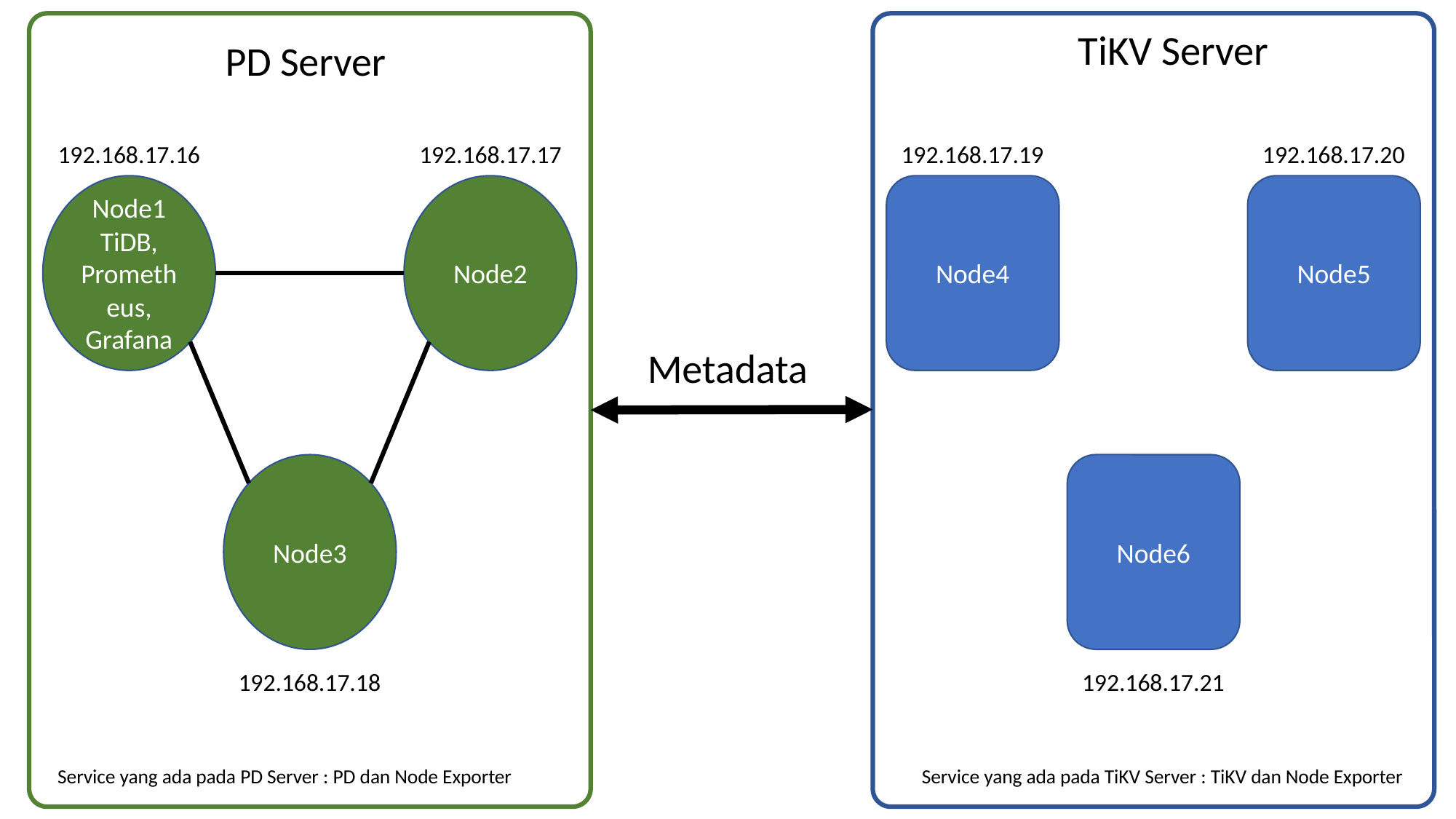

TiKV Server
PD Server
192.168.17.19
192.168.17.20
192.168.17.17
192.168.17.16
Node2
Node1
TiDB, Prometheus, Grafana
Node5
Node4
Metadata
Node3
Node6
192.168.17.21
192.168.17.18
Service yang ada pada PD Server : PD dan Node Exporter
Service yang ada pada TiKV Server : TiKV dan Node Exporter